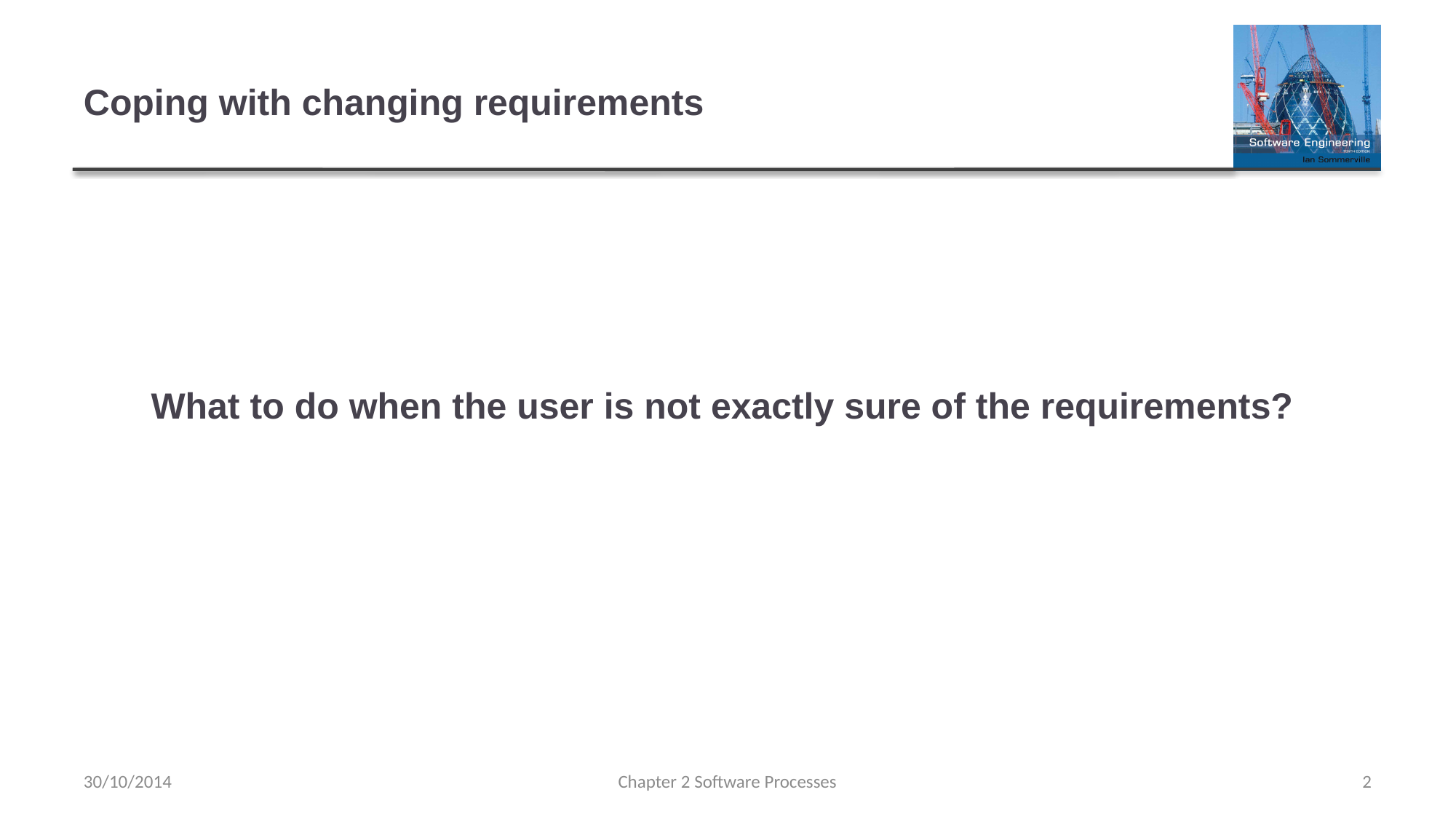

# Coping with changing requirements

What to do when the user is not exactly sure of the requirements?
30/10/2014
Chapter 2 Software Processes
2